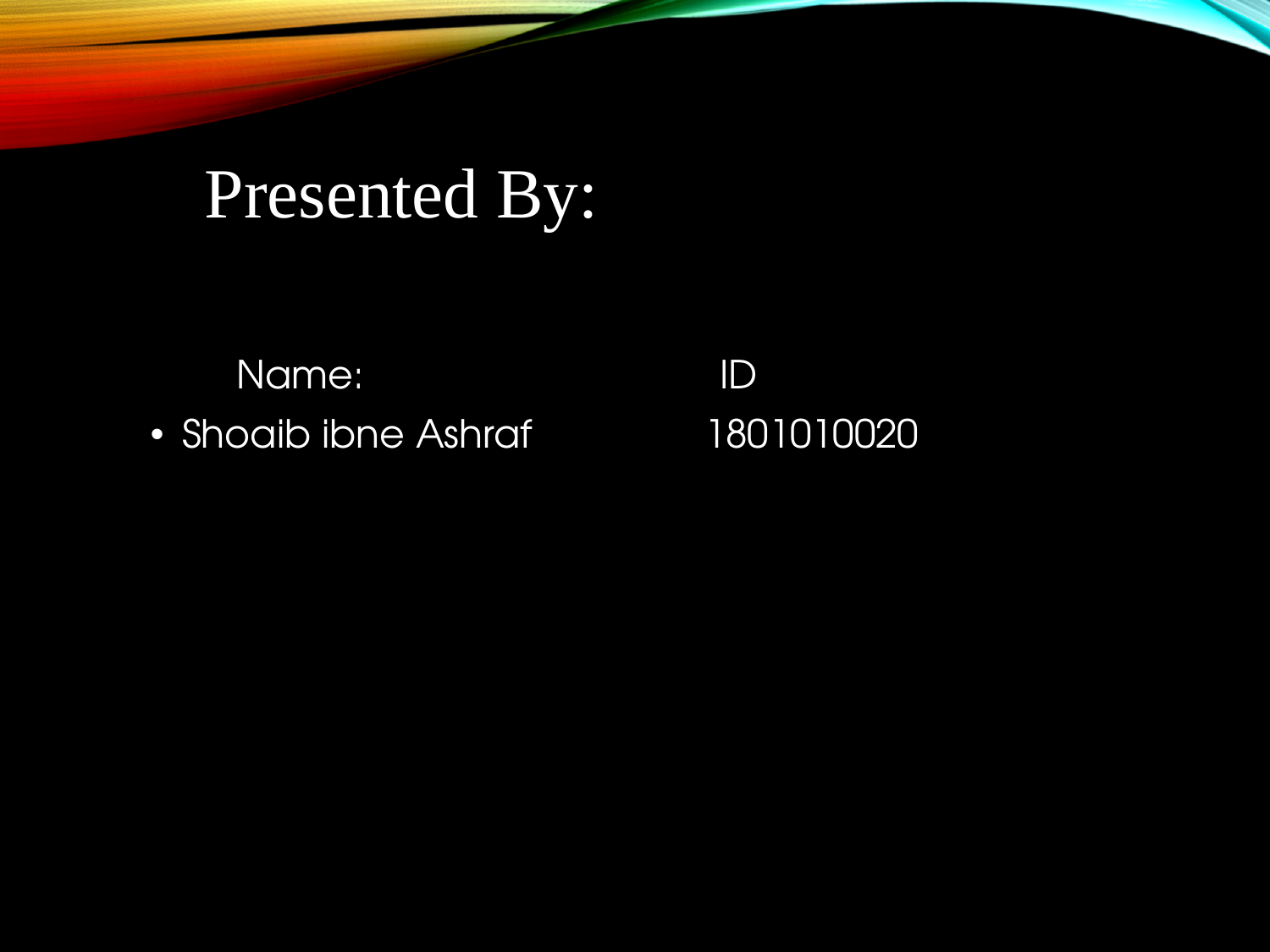

# Presented By:
        Name:                                 ID
Shoaib ibne Ashraf                1801010020